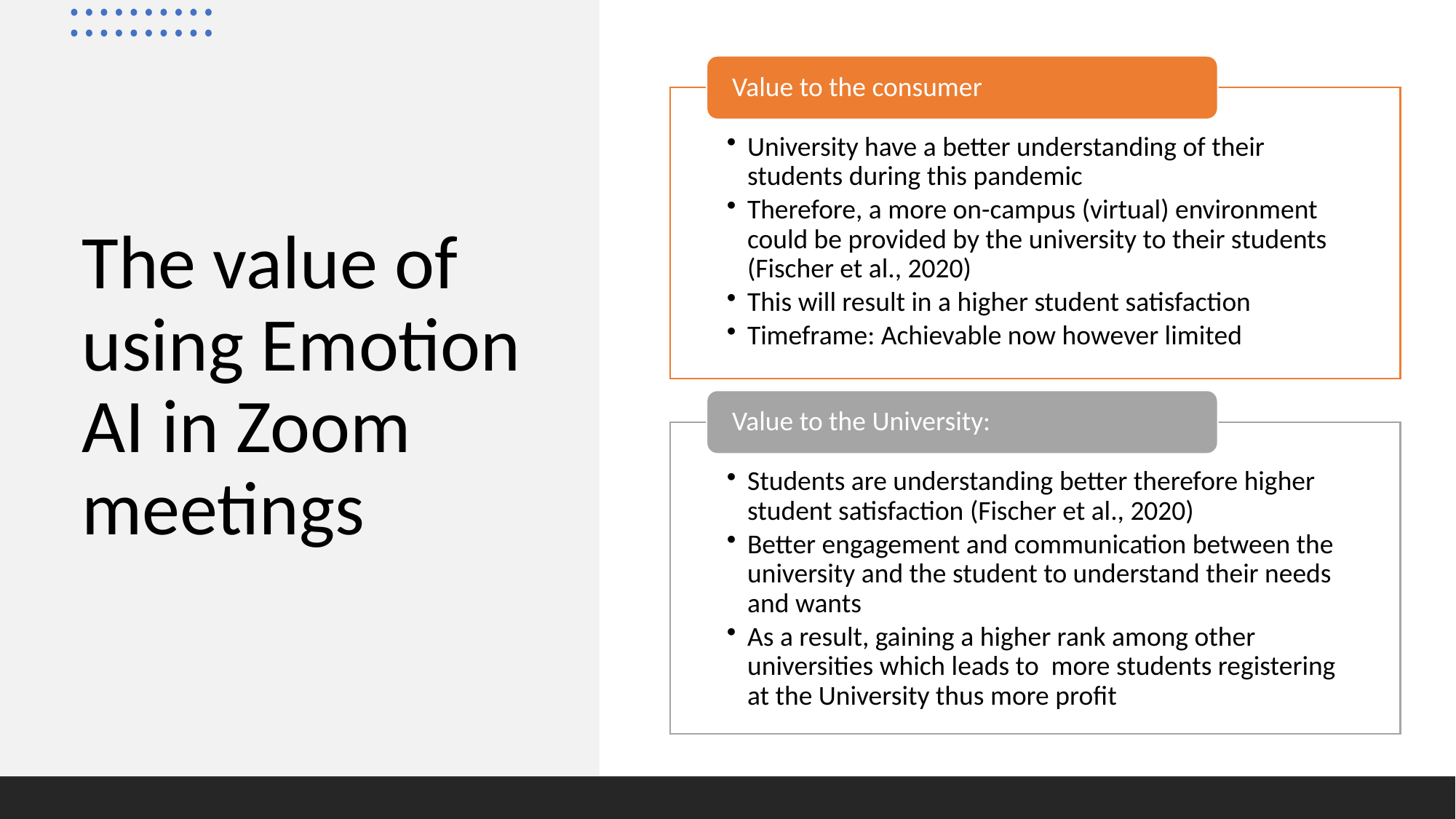

University have a better understanding of their students during this pandemic
Therefore, a more on-campus (virtual) environment could be provided by the university to their students (Fischer et al., 2020)
This will result in a higher student satisfaction
Timeframe: Achievable now however limited
Value to the consumer
Students are understanding better therefore higher student satisfaction (Fischer et al., 2020)
Better engagement and communication between the university and the student to understand their needs and wants
As a result, gaining a higher rank among other universities which leads to  more students registering at the University thus more profit
Value to the University:
# The value of using Emotion AI in Zoom meetings